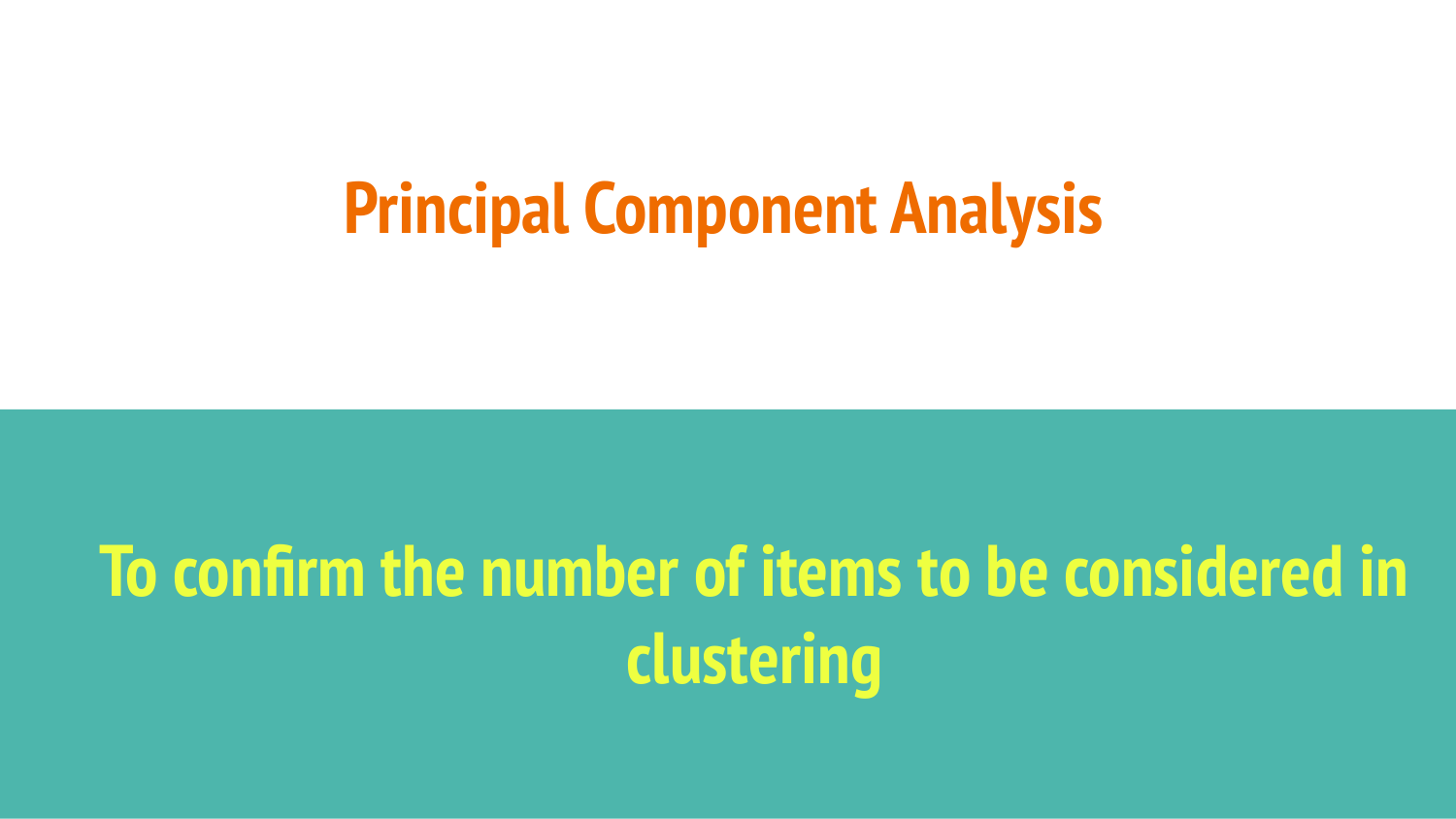

# Principal Component Analysis
To confirm the number of items to be considered in clustering